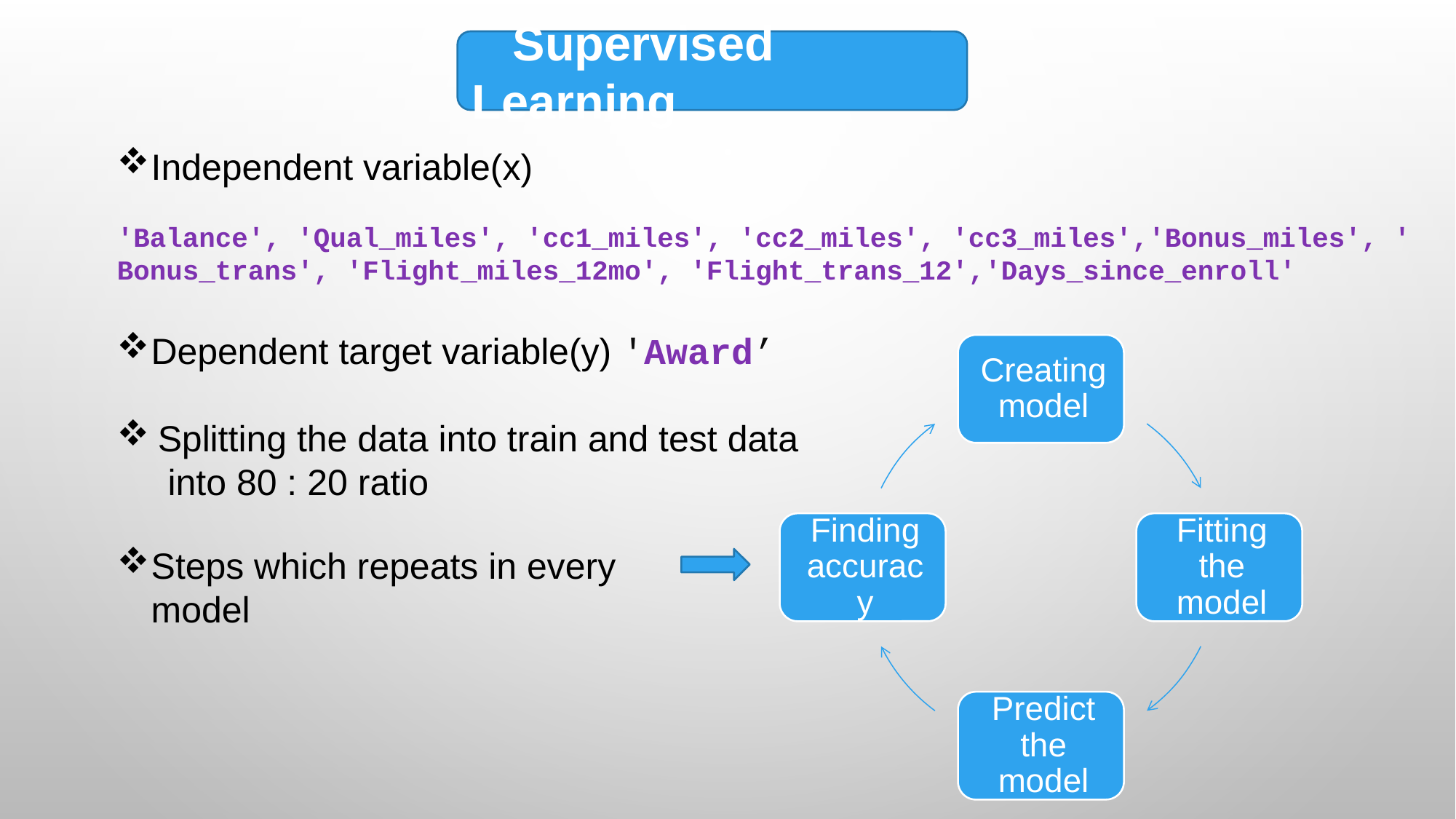

Supervised Learning
Independent variable(x)
     'Balance', 'Qual_miles', 'cc1_miles', 'cc2_miles', 'cc3_miles','Bonus_miles', 'Bonus_trans', 'Flight_miles_12mo', 'Flight_trans_12','Days_since_enroll'

Dependent target variable(y) 'Award’

Splitting the data into train and test data
     into 80 : 20 ratio

Creating model
Fitting the model
Predict the model
Finding accuracy
Steps which repeats in every model